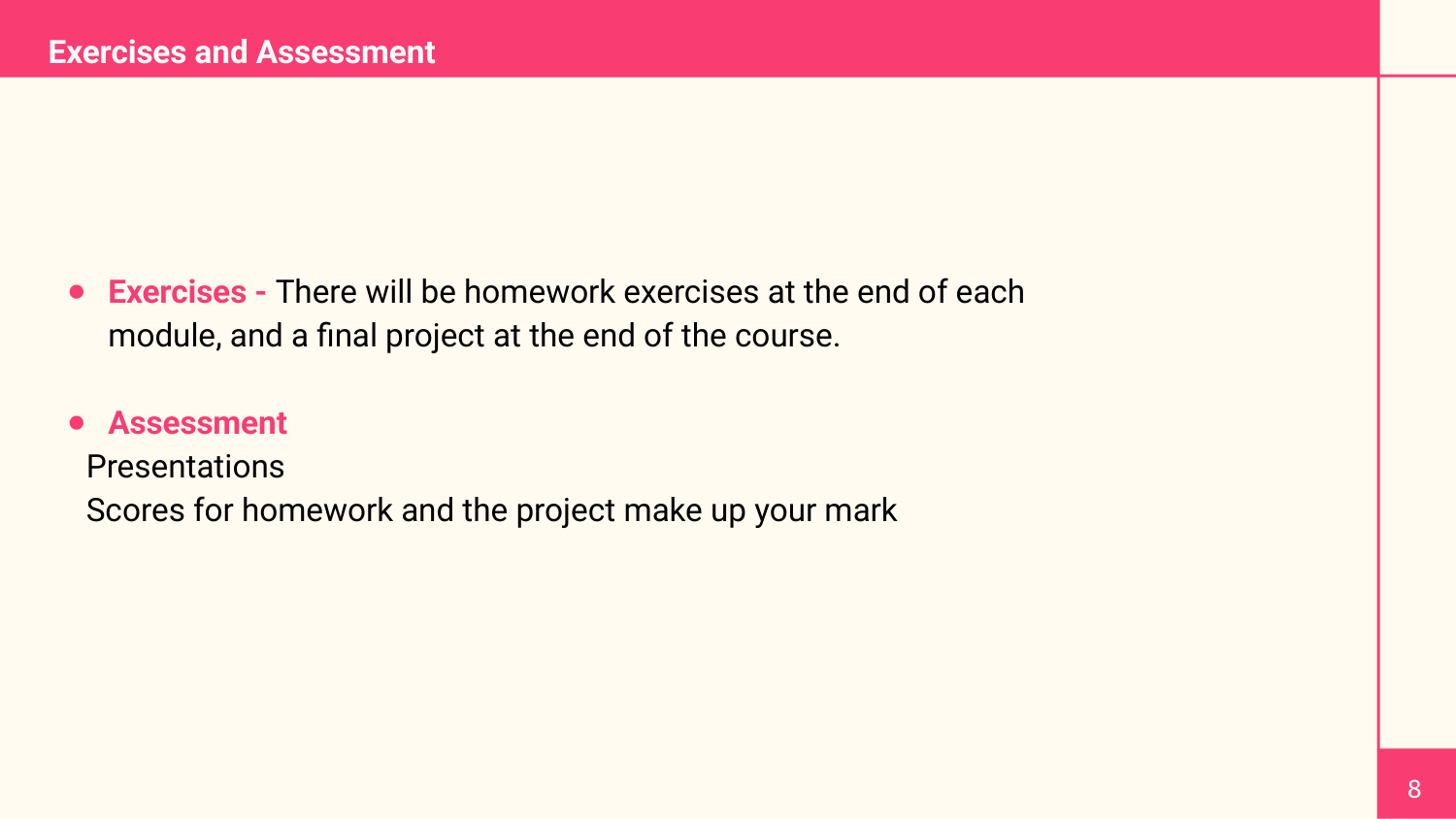

# Exercises and Assessment
Exercises - There will be homework exercises at the end of each module, and a final project at the end of the course.

Assessment
Presentations
Scores for homework and the project make up your mark
8